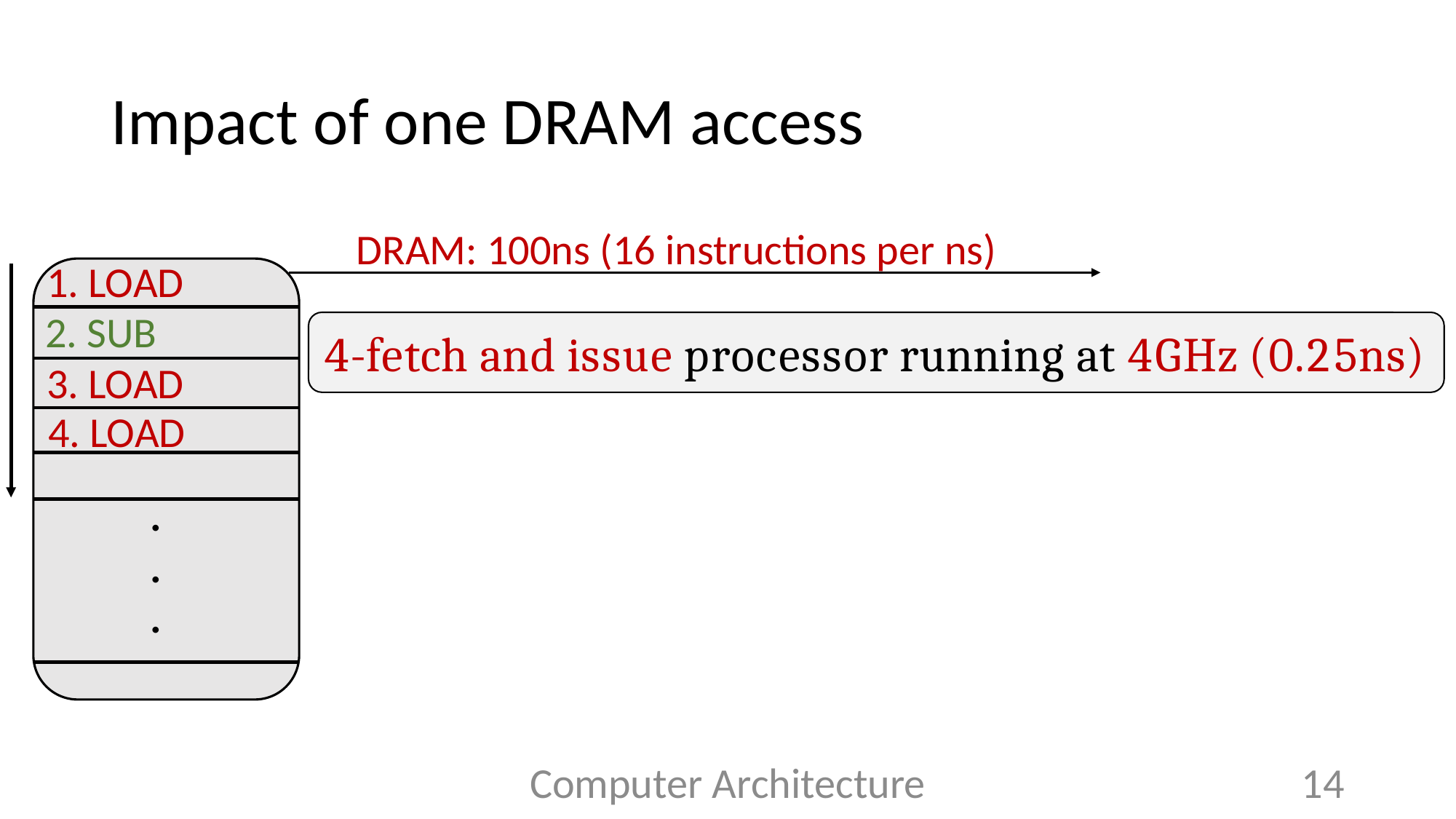

# Impact of one DRAM access
DRAM: 100ns (16 instructions per ns)

1. LOAD

2. SUB
4-fetch and issue processor running at 4GHz (0.25ns)
3. LOAD
4. LOAD
.
.
.
Computer Architecture
14